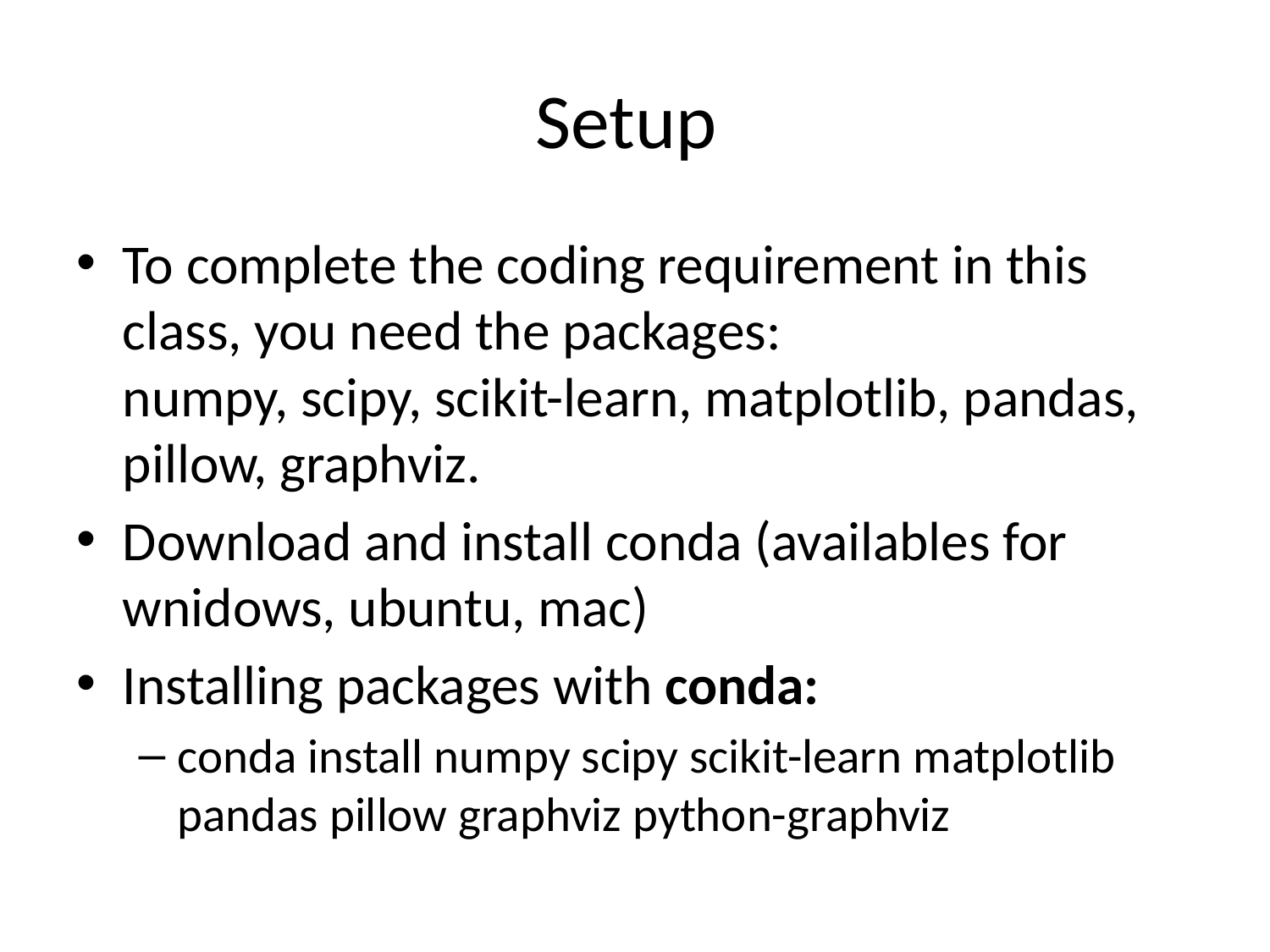

# Setup
To complete the coding requirement in this class, you need the packages: numpy, scipy, scikit-learn, matplotlib, pandas, pillow, graphviz.
Download and install conda (availables for wnidows, ubuntu, mac)
Installing packages with conda:
conda install numpy scipy scikit-learn matplotlib pandas pillow graphviz python-graphviz